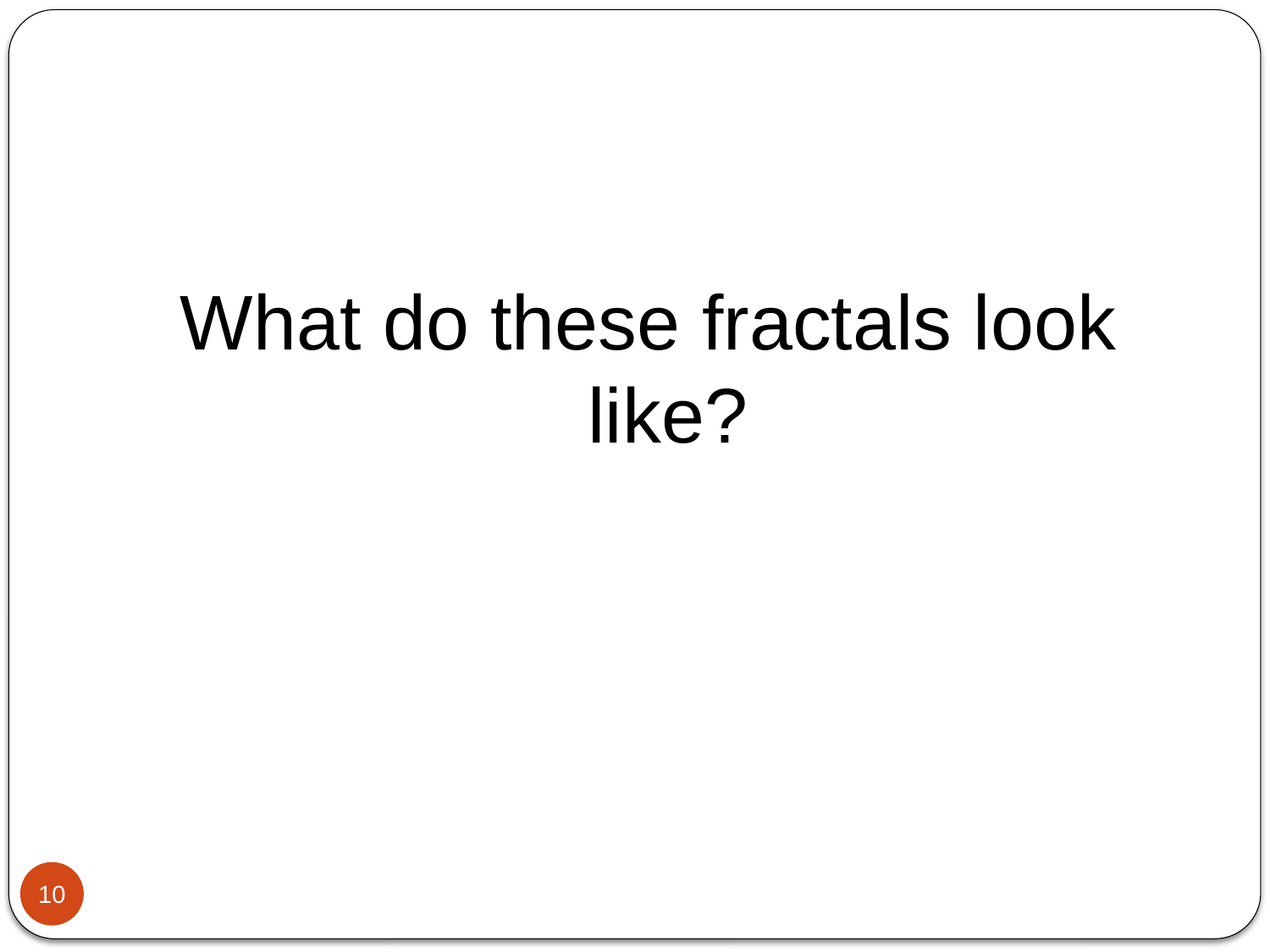

What do these fractals look like?
10